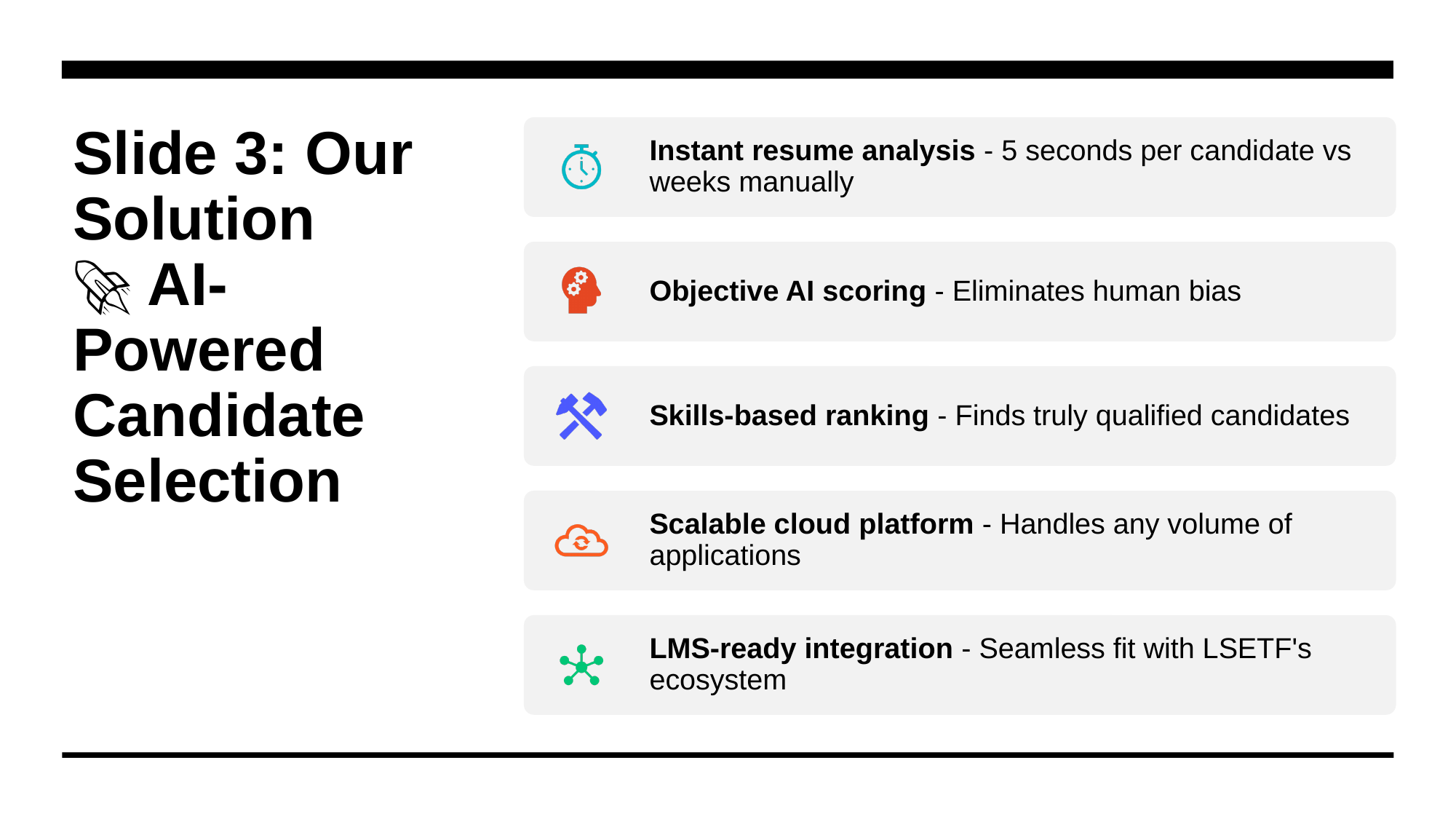

# Slide 3: Our Solution 🚀 AI-Powered Candidate Selection
Instant resume analysis - 5 seconds per candidate vs weeks manually
Objective AI scoring - Eliminates human bias
Skills-based ranking - Finds truly qualified candidates
Scalable cloud platform - Handles any volume of applications
LMS-ready integration - Seamless fit with LSETF's ecosystem